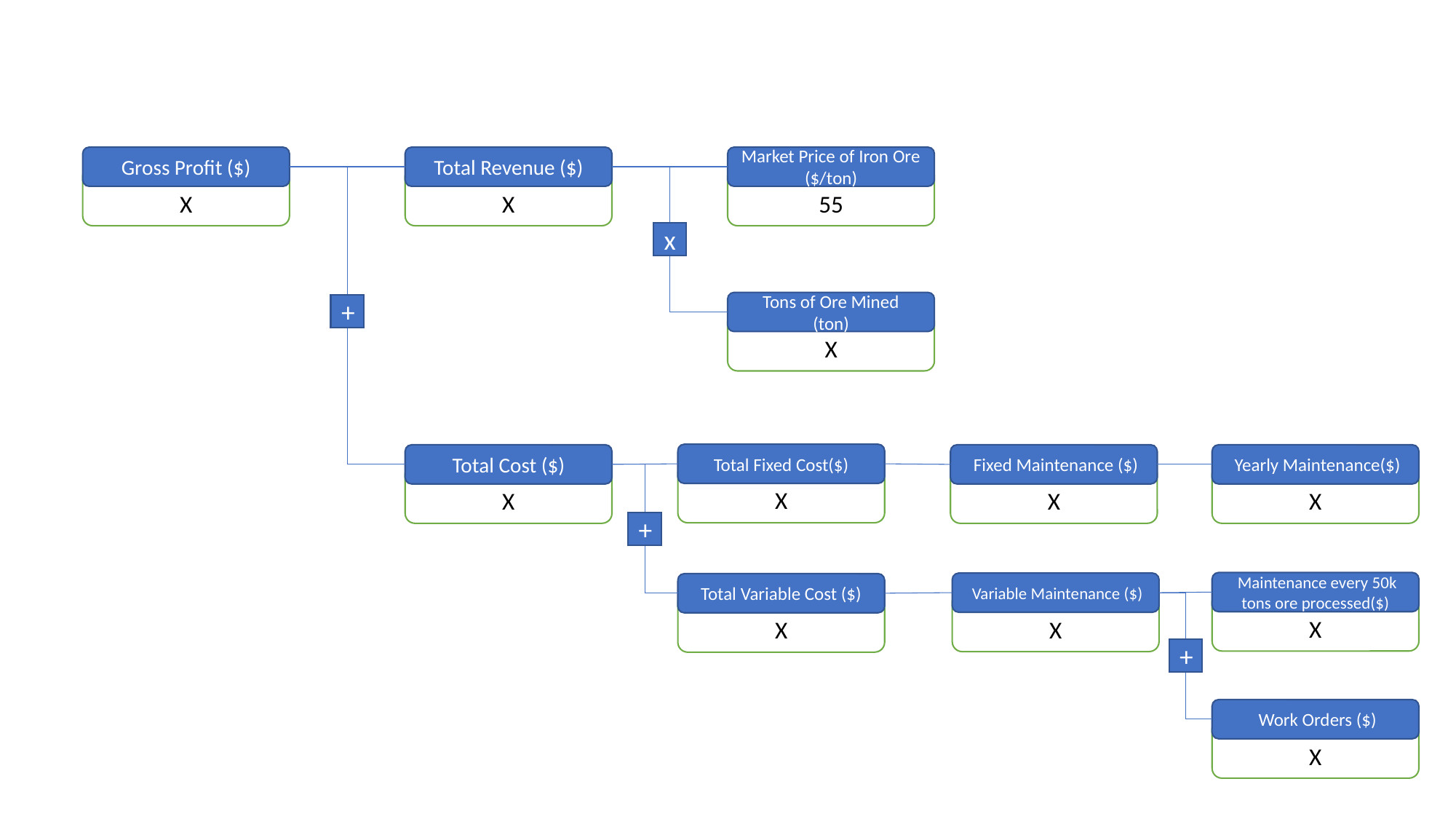

Gross Profit ($)
Total Revenue ($)
Market Price of Iron Ore ($/ton)

X

X

55
x
Tons of Ore Mined
(ton)
+

X
Total Fixed Cost($)
Total Cost ($)
 Yearly Maintenance($)
 Fixed Maintenance ($)

X

X

X

X
+
 Maintenance every 50k tons ore processed($)
 Variable Maintenance ($)
Total Variable Cost ($)

X

X

X
+
 Work Orders ($)

X